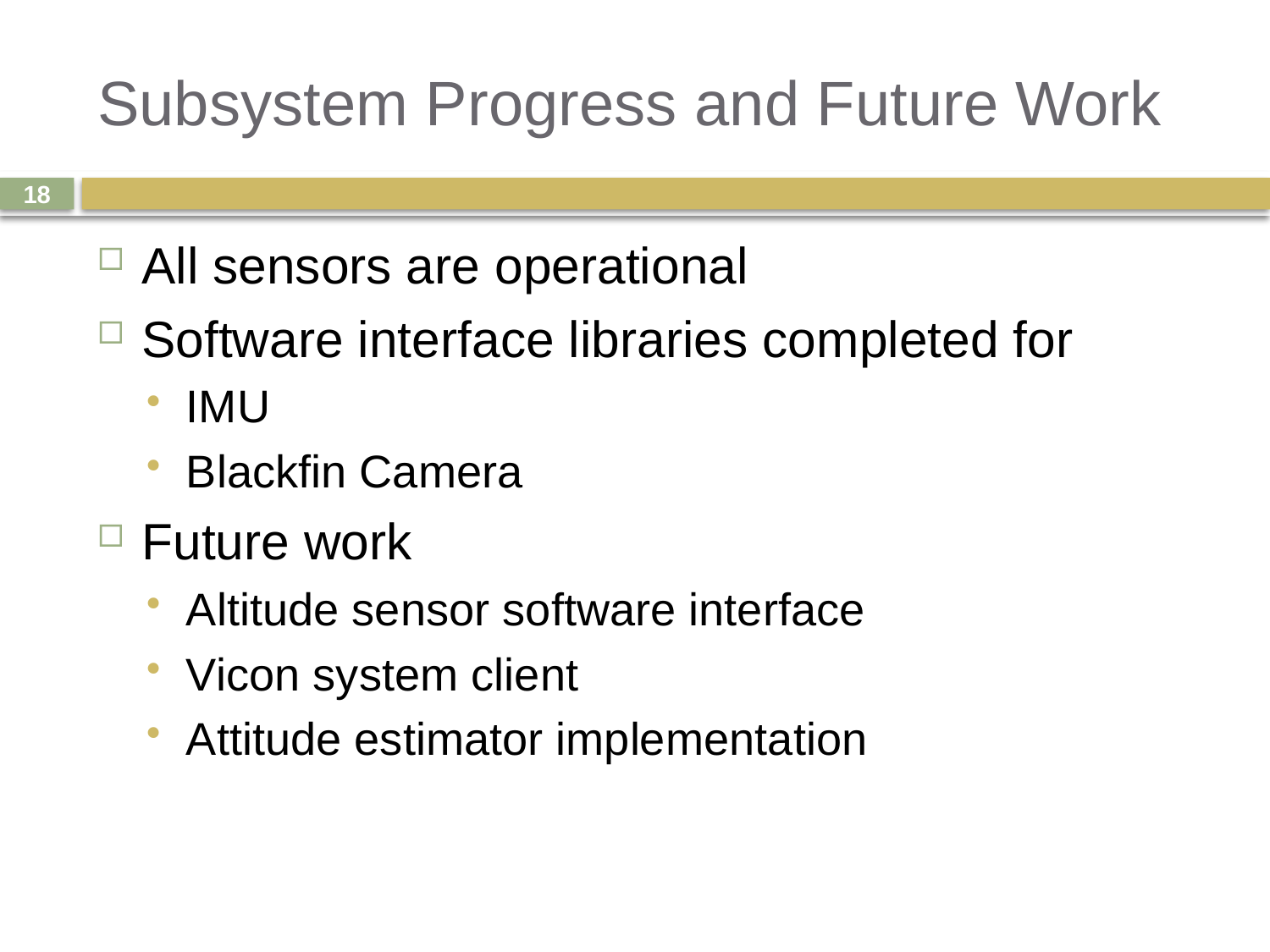

# Subsystem Progress and Future Work
18
All sensors are operational
Software interface libraries completed for
IMU
Blackfin Camera
Future work
Altitude sensor software interface
Vicon system client
Attitude estimator implementation